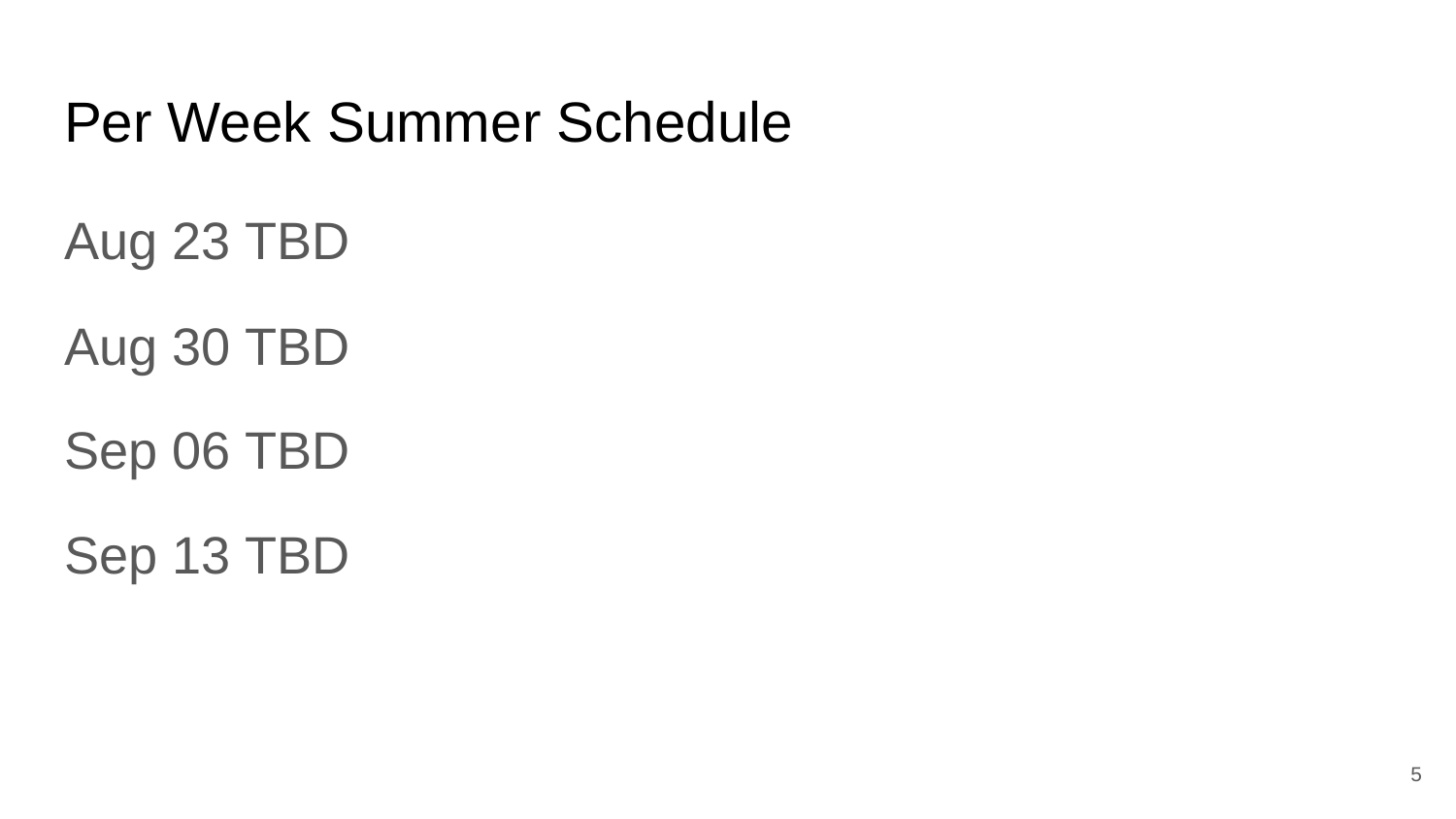

# Per Week Summer Schedule
Aug 23 TBD
Aug 30 TBD
Sep 06 TBD
Sep 13 TBD
5